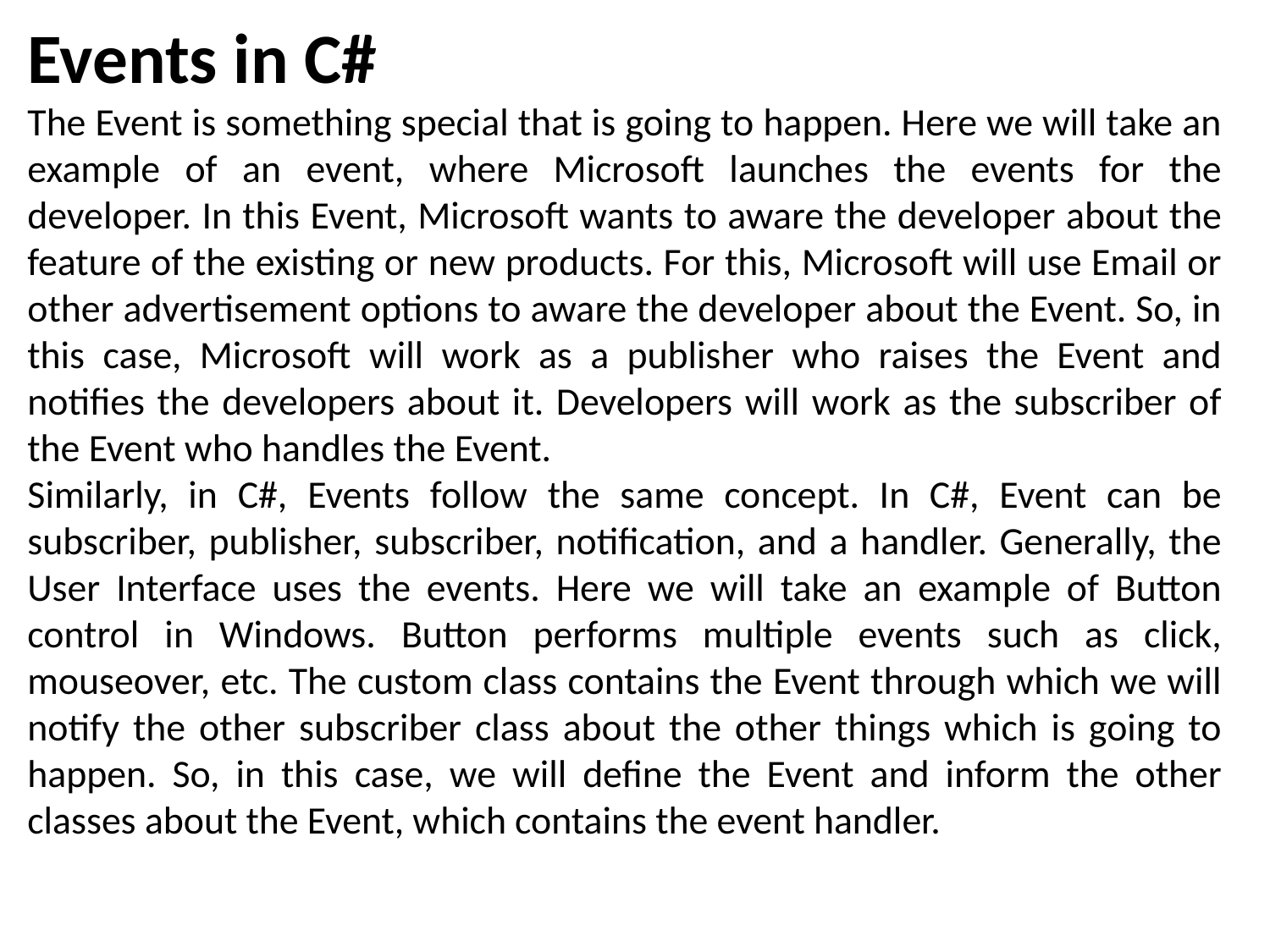

Events in C#
The Event is something special that is going to happen. Here we will take an example of an event, where Microsoft launches the events for the developer. In this Event, Microsoft wants to aware the developer about the feature of the existing or new products. For this, Microsoft will use Email or other advertisement options to aware the developer about the Event. So, in this case, Microsoft will work as a publisher who raises the Event and notifies the developers about it. Developers will work as the subscriber of the Event who handles the Event.
Similarly, in C#, Events follow the same concept. In C#, Event can be subscriber, publisher, subscriber, notification, and a handler. Generally, the User Interface uses the events. Here we will take an example of Button control in Windows. Button performs multiple events such as click, mouseover, etc. The custom class contains the Event through which we will notify the other subscriber class about the other things which is going to happen. So, in this case, we will define the Event and inform the other classes about the Event, which contains the event handler.